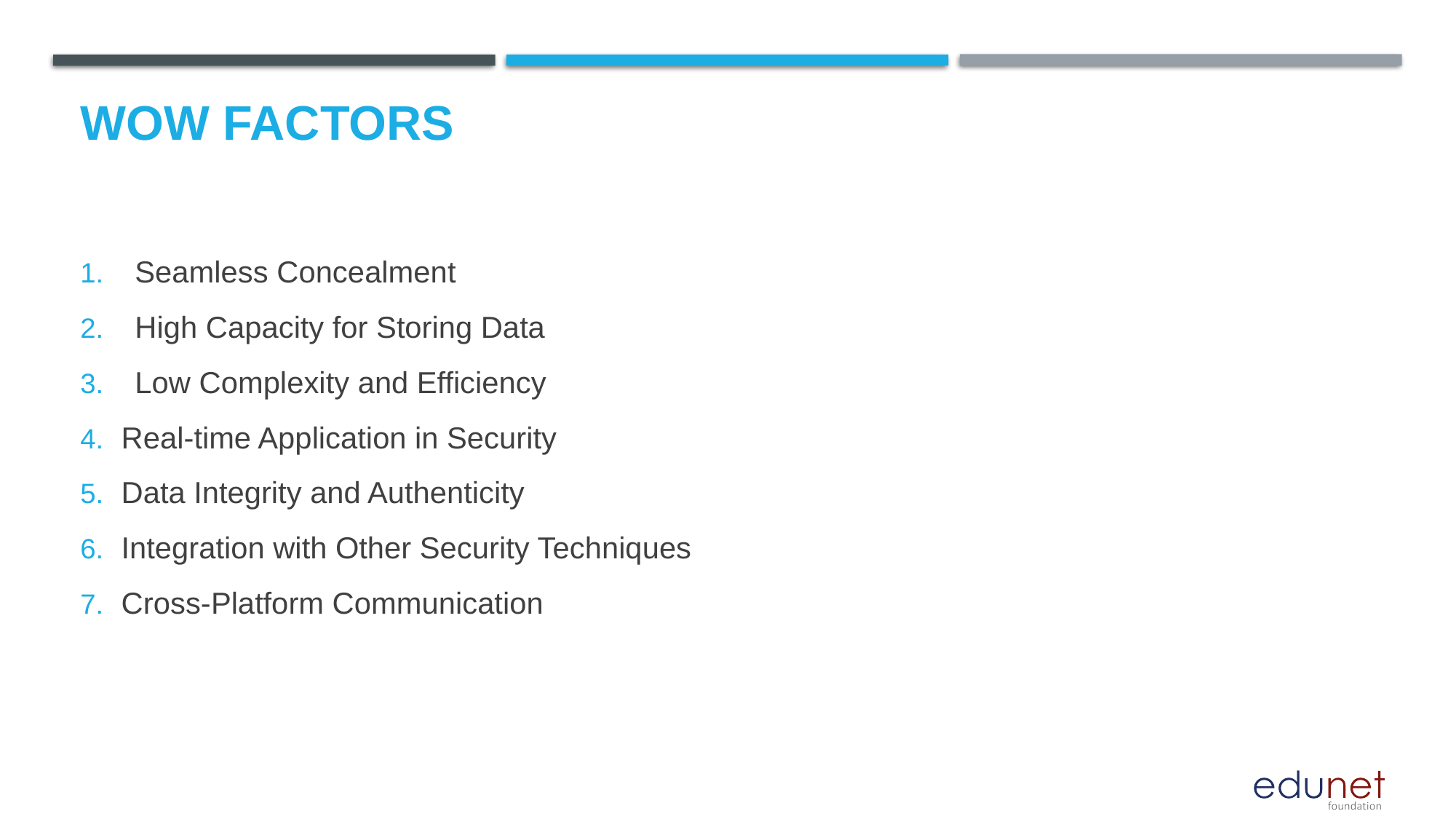

# Wow factors
Seamless Concealment
High Capacity for Storing Data
Low Complexity and Efficiency
Real-time Application in Security
Data Integrity and Authenticity
Integration with Other Security Techniques
Cross-Platform Communication